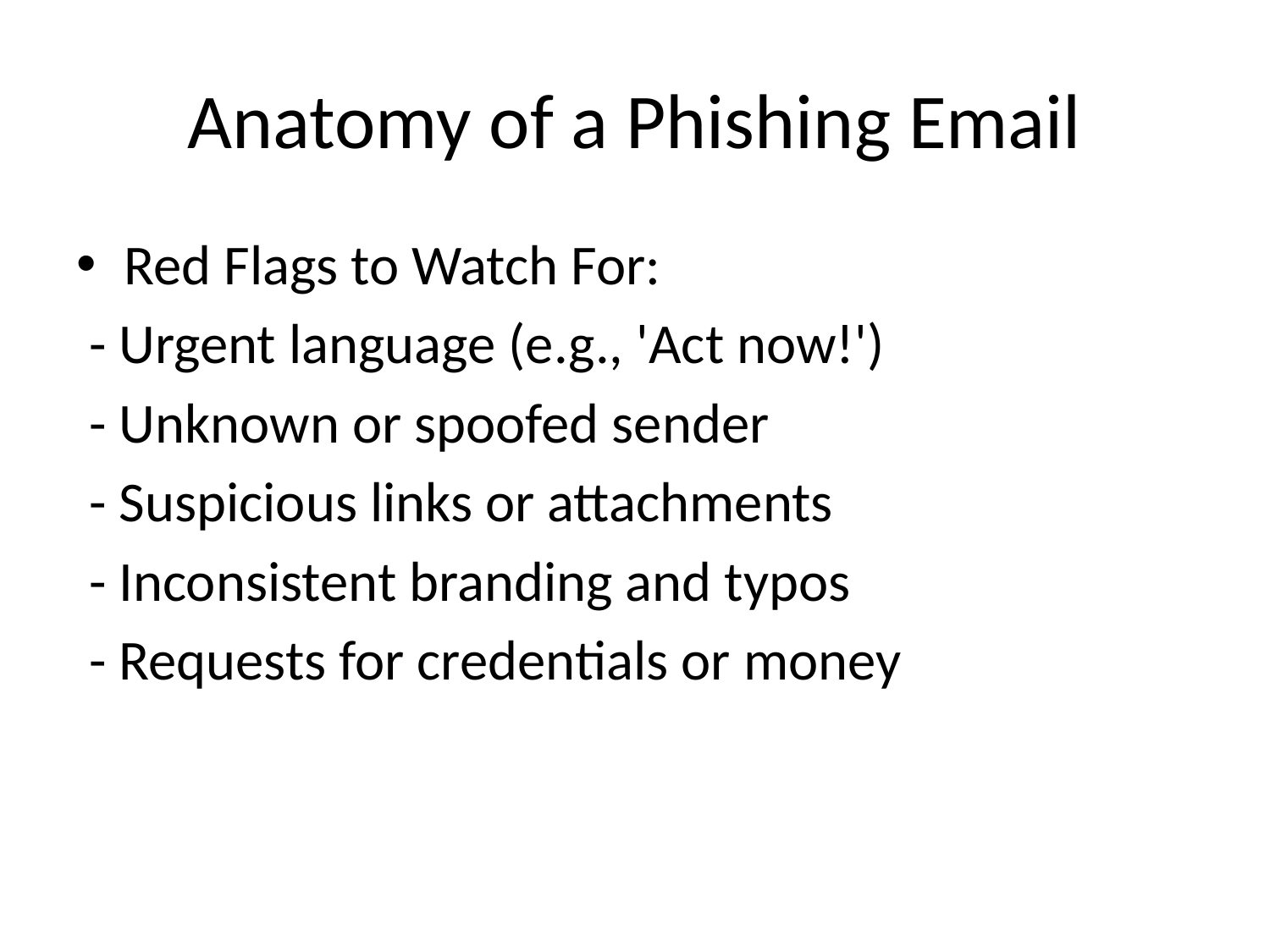

# Anatomy of a Phishing Email
Red Flags to Watch For:
 - Urgent language (e.g., 'Act now!')
 - Unknown or spoofed sender
 - Suspicious links or attachments
 - Inconsistent branding and typos
 - Requests for credentials or money